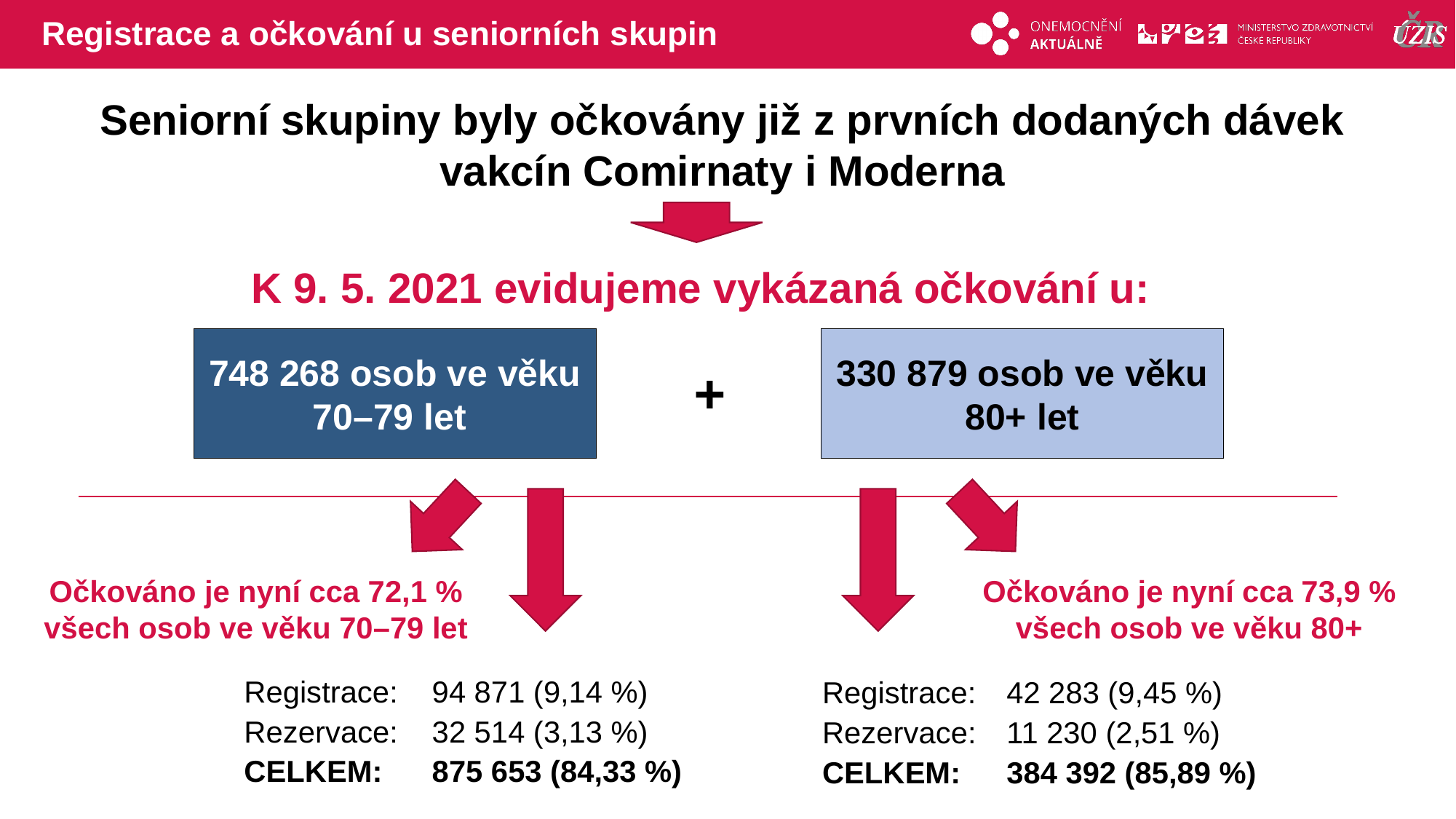

# Registrace a očkování u seniorních skupin
Seniorní skupiny byly očkovány již z prvních dodaných dávek vakcín Comirnaty i Moderna

K 9. 5. 2021 evidujeme vykázaná očkování u:
748 268 osob ve věku
70–79 let
330 879 osob ve věku
80+ let
+

Očkováno je nyní cca 72,1 %
všech osob ve věku 70–79 let
Očkováno je nyní cca 73,9 %
všech osob ve věku 80+
| Registrace: | 94 871 (9,14 %) |
| --- | --- |
| Rezervace: | 32 514 (3,13 %) |
| CELKEM: | 875 653 (84,33 %) |
| Registrace: | 42 283 (9,45 %) |
| --- | --- |
| Rezervace: | 11 230 (2,51 %) |
| CELKEM: | 384 392 (85,89 %) |